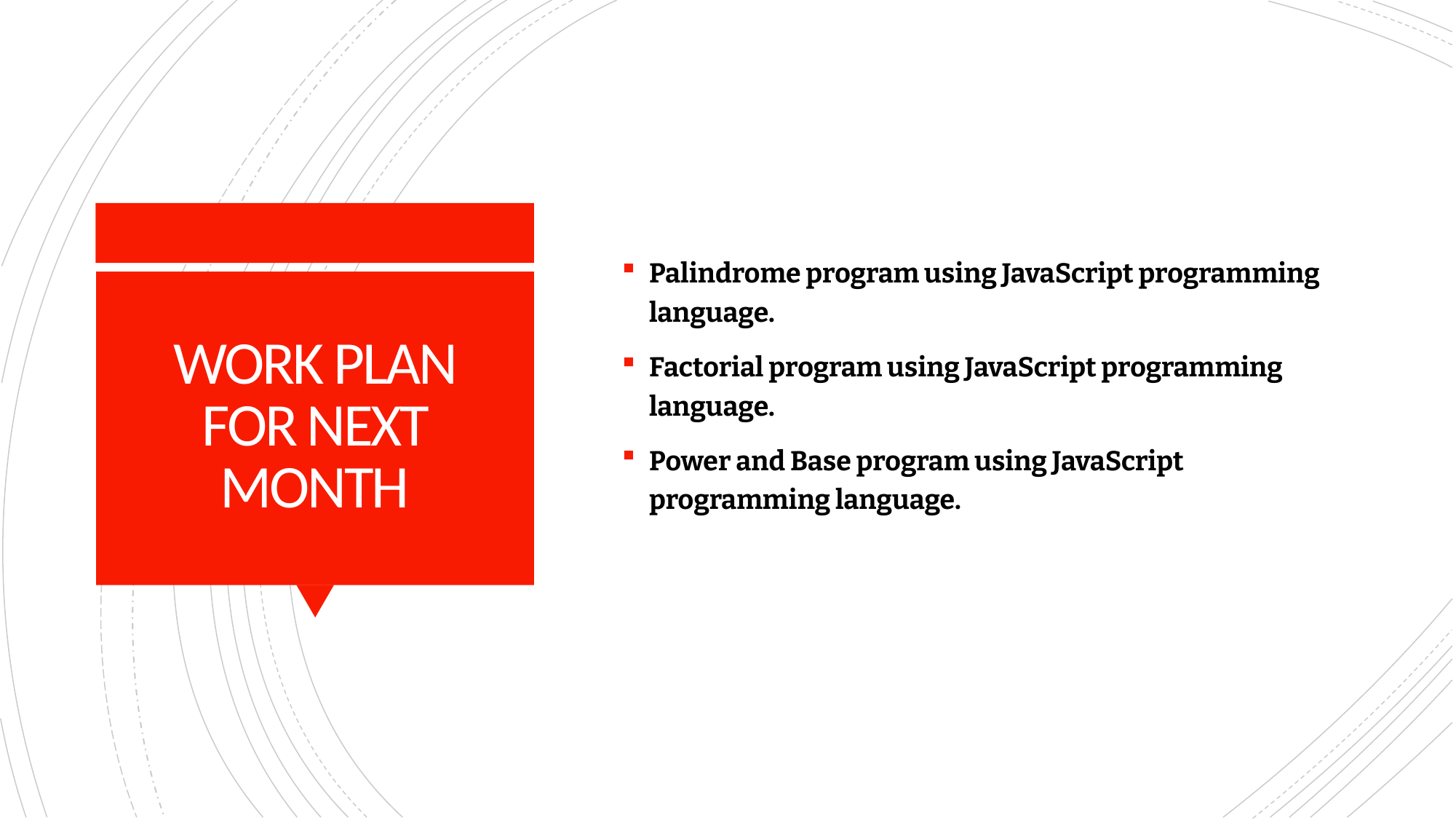

Palindrome program using JavaScript programming language.
Factorial program using JavaScript programming language.
Power and Base program using JavaScript programming language.

# WORK PLAN FOR NEXT MONTH